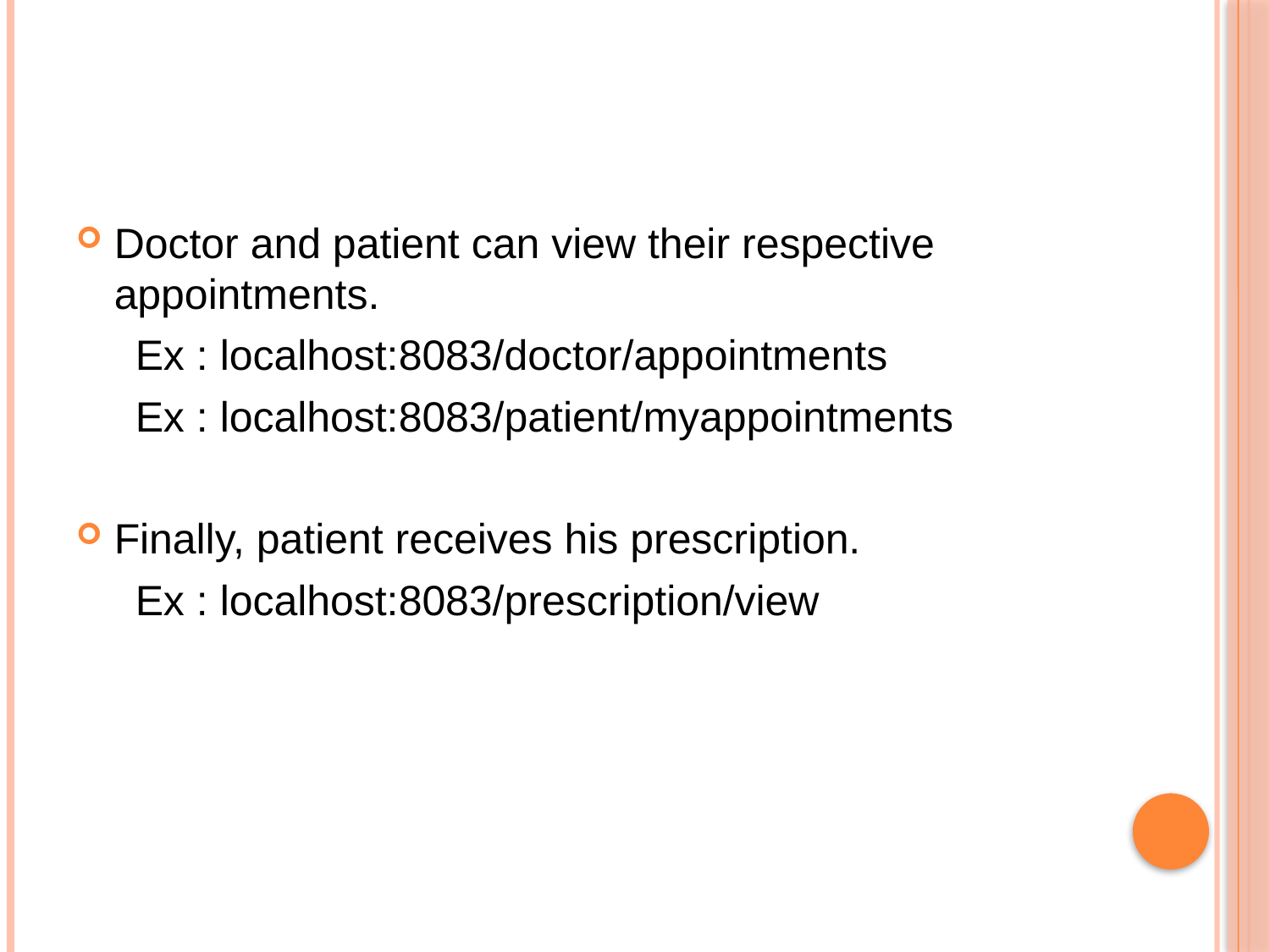

Doctor and patient can view their respective appointments.
     Ex : localhost:8083/doctor/appointments
     Ex : localhost:8083/patient/myappointments

Finally, patient receives his prescription.
     Ex : localhost:8083/prescription/view